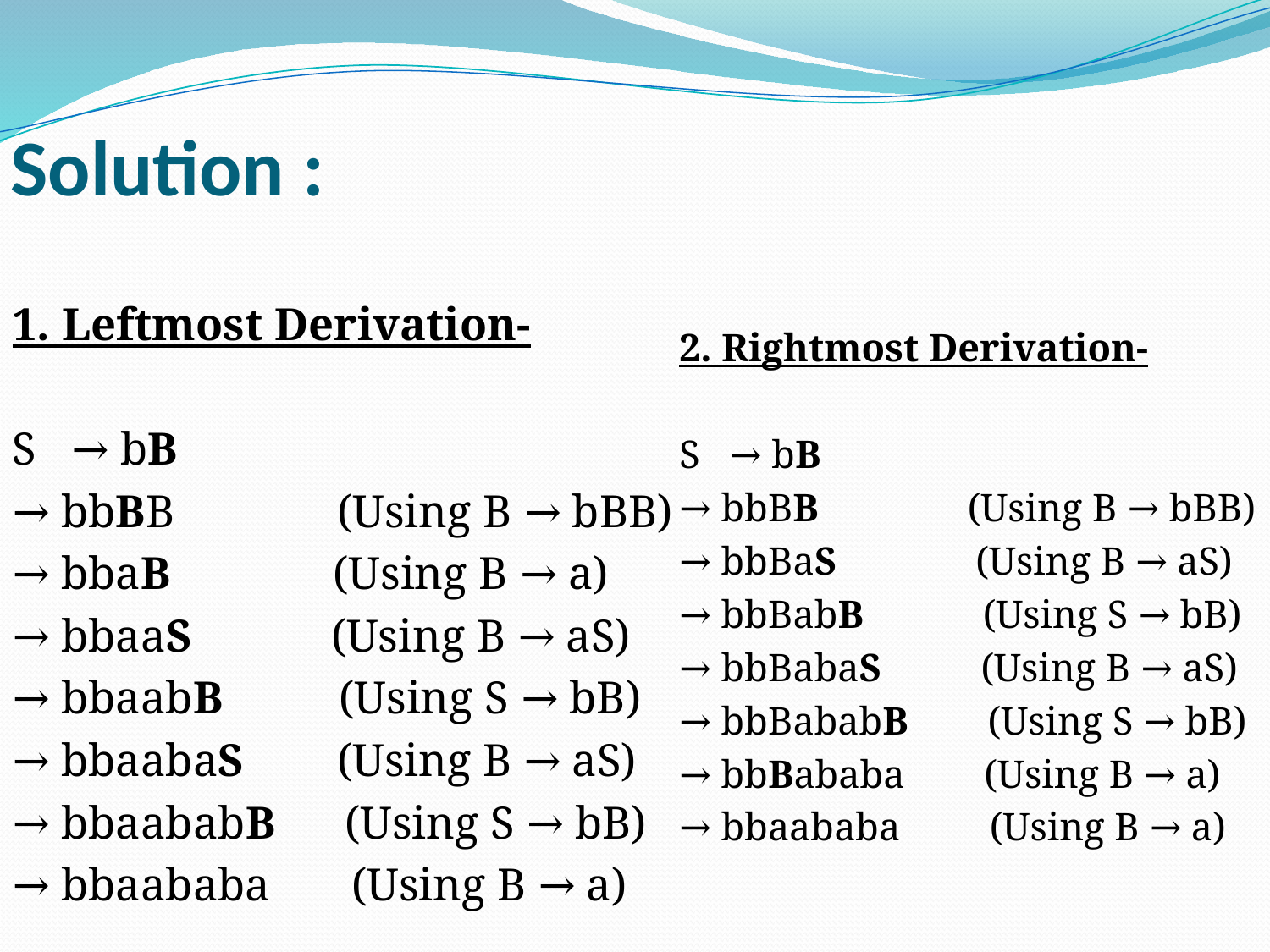

# Solution :

2. Rightmost Derivation-

S   → bB
→ bbBB               (Using B → bBB)
→ bbBaS              (Using B → aS)
→ bbBabB            (Using S → bB)
→ bbBabaS          (Using B → aS)
→ bbBababB        (Using S → bB)
→ bbBababa        (Using B → a)
→ bbaababa         (Using B → a)

1. Leftmost Derivation-

S   → bB
→ bbBB              (Using B → bBB)
→ bbaB              (Using B → a)
→ bbaaS            (Using B → aS)
→ bbaabB          (Using S → bB)
→ bbaabaS        (Using B → aS)
→ bbaababB      (Using S → bB)
→ bbaababa       (Using B → a)